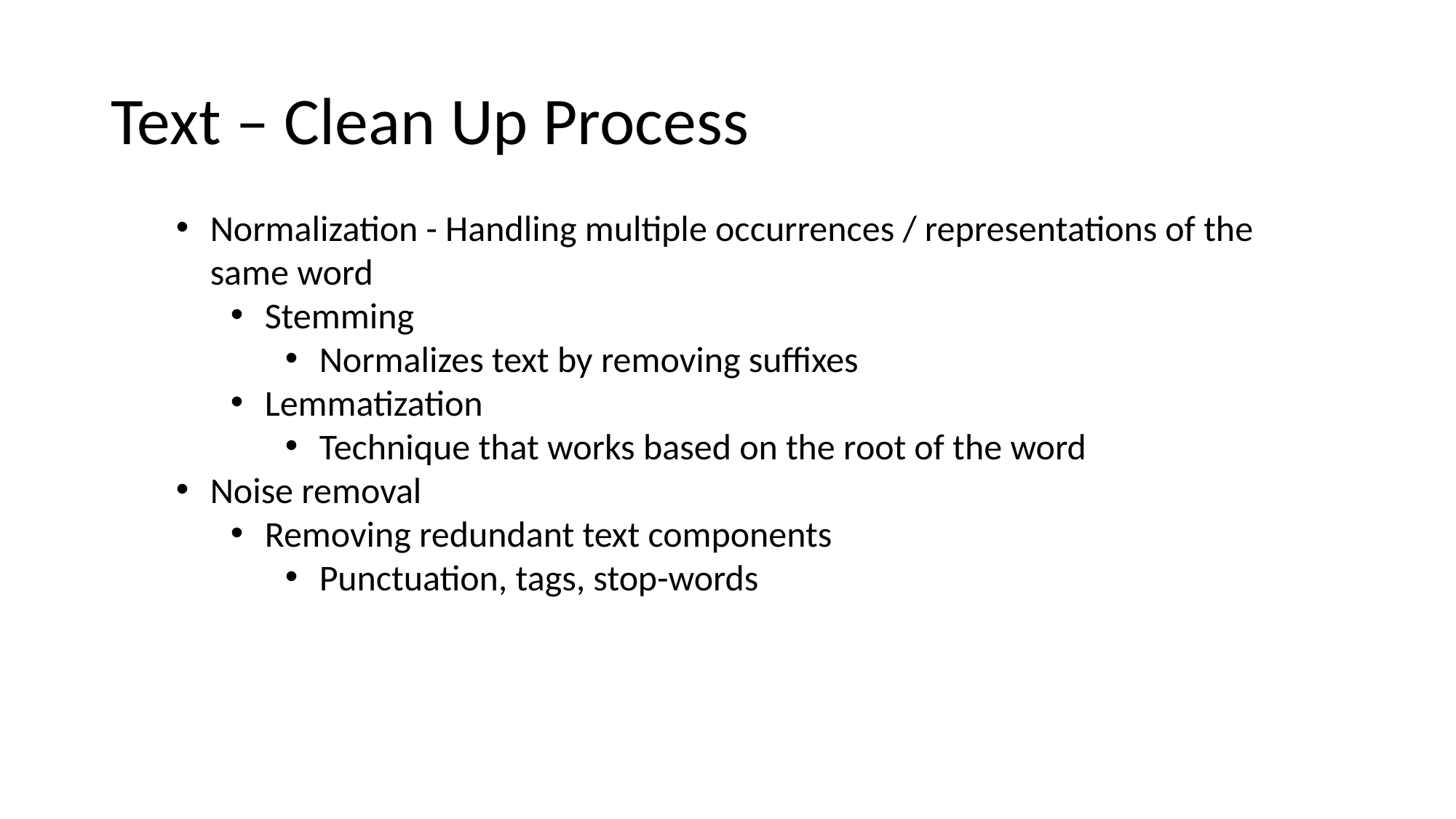

# Text – Clean Up Process
Normalization - Handling multiple occurrences / representations of the same word
Stemming
Normalizes text by removing suffixes
Lemmatization
Technique that works based on the root of the word
Noise removal
Removing redundant text components
Punctuation, tags, stop-words